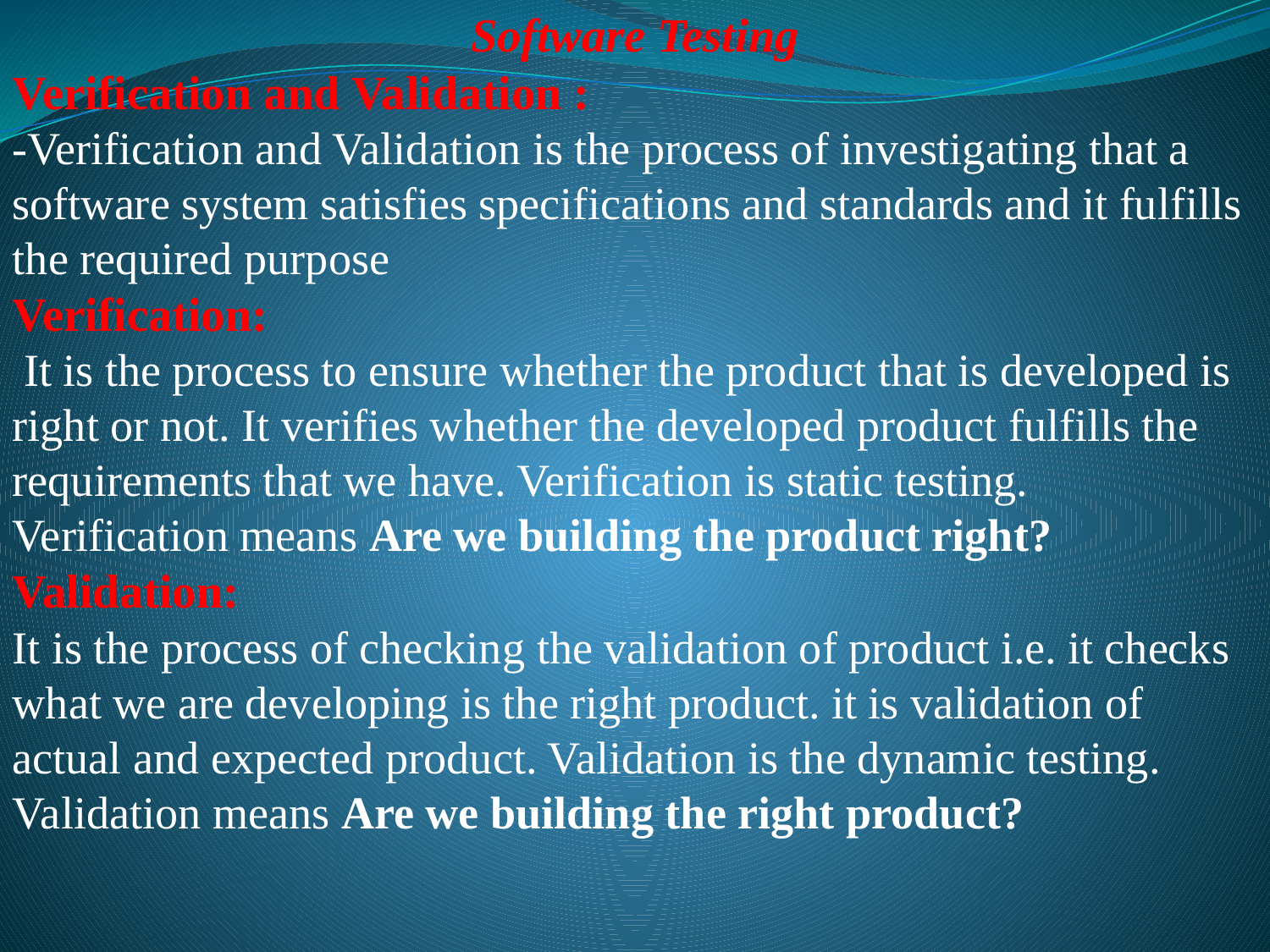

Software Testing
Verification and Validation :
-Verification and Validation is the process of investigating that a software system satisfies specifications and standards and it fulfills the required purpose
Verification:
 It is the process to ensure whether the product that is developed is right or not. It verifies whether the developed product fulfills the requirements that we have. Verification is static testing. 
Verification means Are we building the product right?
Validation:
It is the process of checking the validation of product i.e. it checks what we are developing is the right product. it is validation of actual and expected product. Validation is the dynamic testing. 
Validation means Are we building the right product?